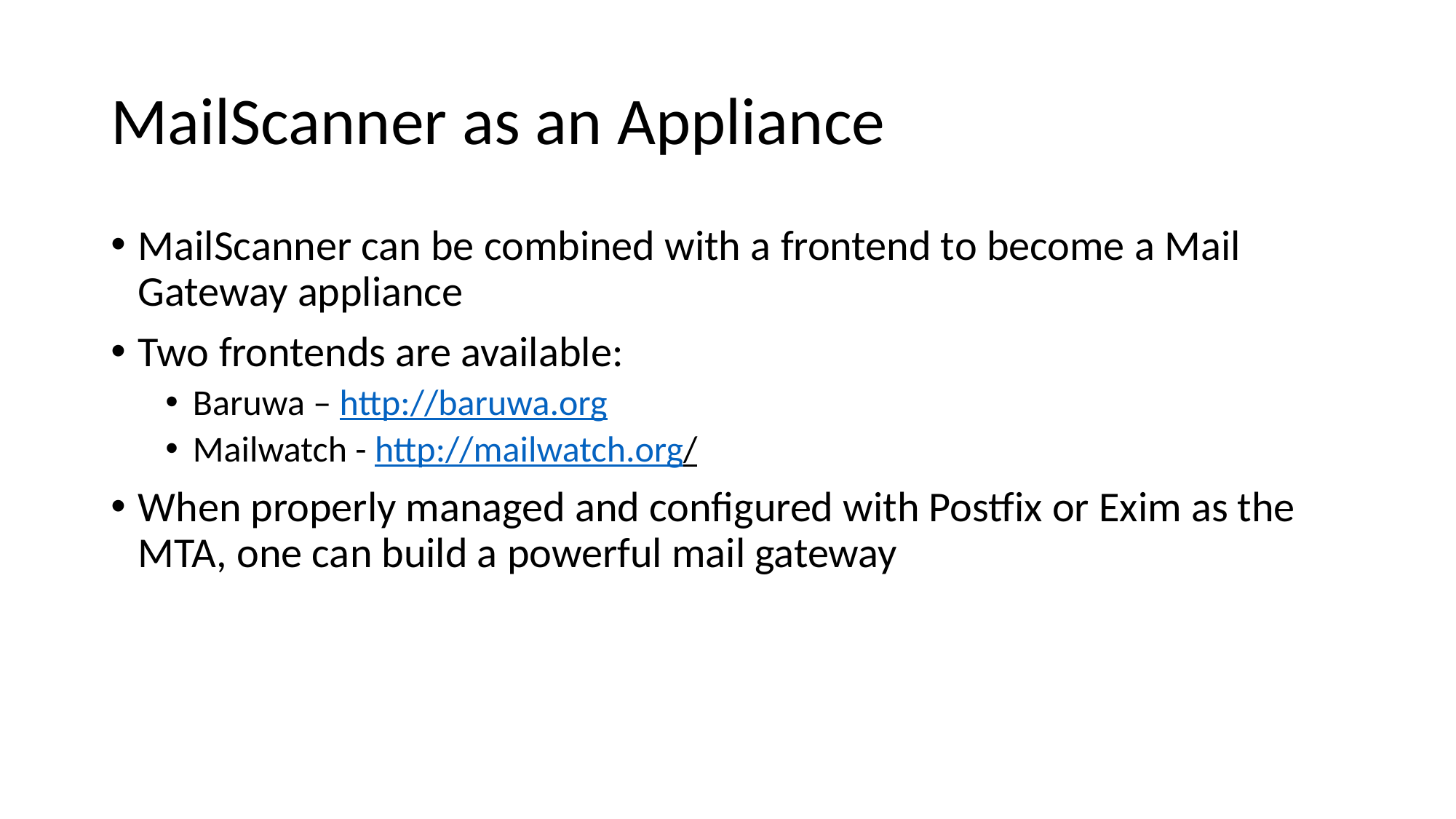

# MailScanner as an Appliance
MailScanner can be combined with a frontend to become a Mail Gateway appliance
Two frontends are available:
Baruwa – http://baruwa.org
Mailwatch - http://mailwatch.org/
When properly managed and configured with Postfix or Exim as the MTA, one can build a powerful mail gateway